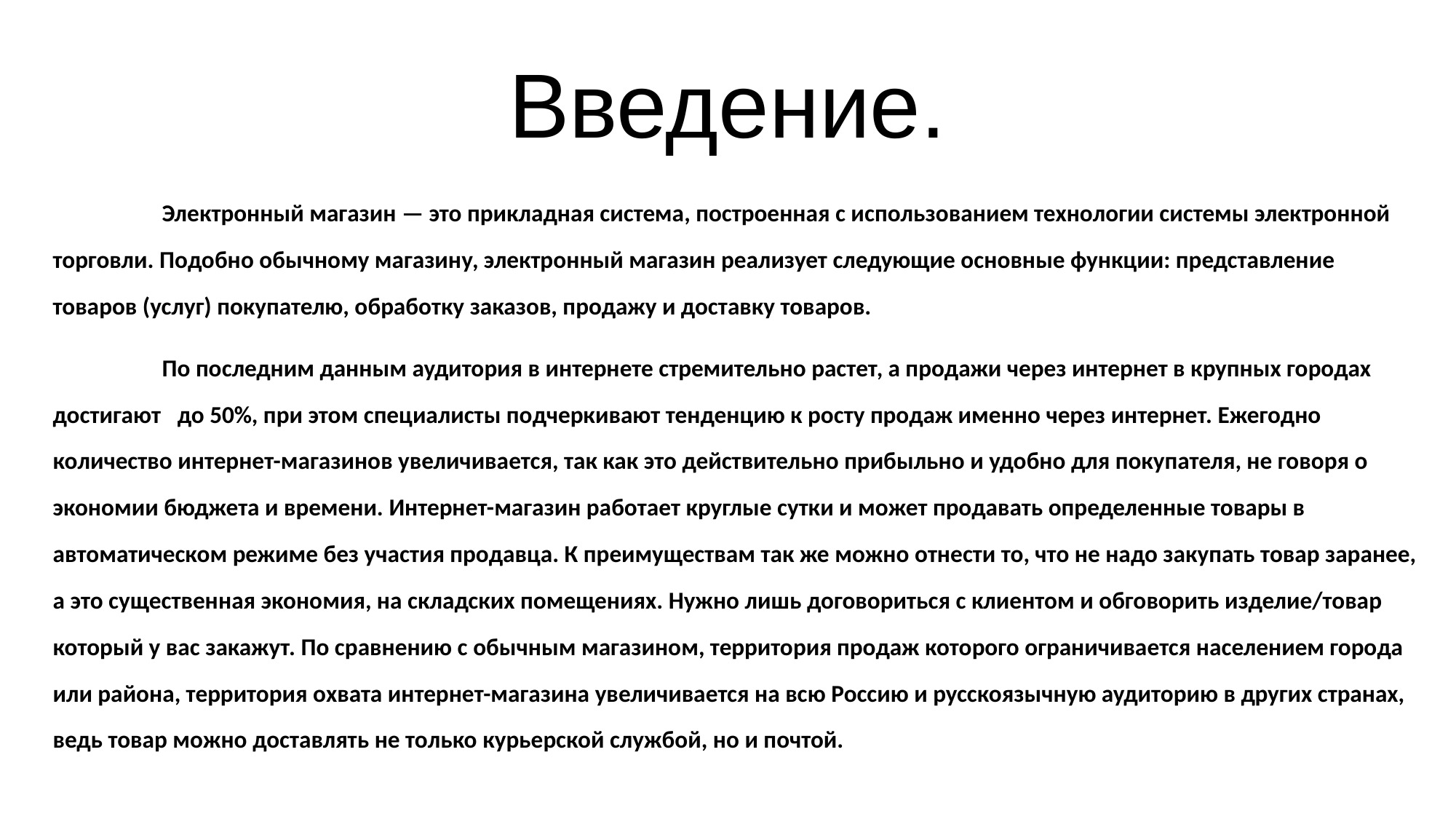

# Введение.
	Электронный магазин — это прикладная система, построенная с использованием технологии системы электронной торговли. Подобно обычному магазину, электронный магазин реализует следующие основные функции: представление товаров (услуг) покупателю, обработку заказов, продажу и доставку товаров.
	По последним данным аудитория в интернете стремительно растет, а продажи через интернет в крупных городах достигают   до 50%, при этом специалисты подчеркивают тенденцию к росту продаж именно через интернет. Ежегодно количество интернет-магазинов увеличивается, так как это действительно прибыльно и удобно для покупателя, не говоря о экономии бюджета и времени. Интернет-магазин работает круглые сутки и может продавать определенные товары в автоматическом режиме без участия продавца. К преимуществам так же можно отнести то, что не надо закупать товар заранее, а это существенная экономия, на складских помещениях. Нужно лишь договориться с клиентом и обговорить изделие/товар который у вас закажут. По сравнению с обычным магазином, территория продаж которого ограничивается населением города или района, территория охвата интернет-магазина увеличивается на всю Россию и русскоязычную аудиторию в других странах, ведь товар можно доставлять не только курьерской службой, но и почтой.